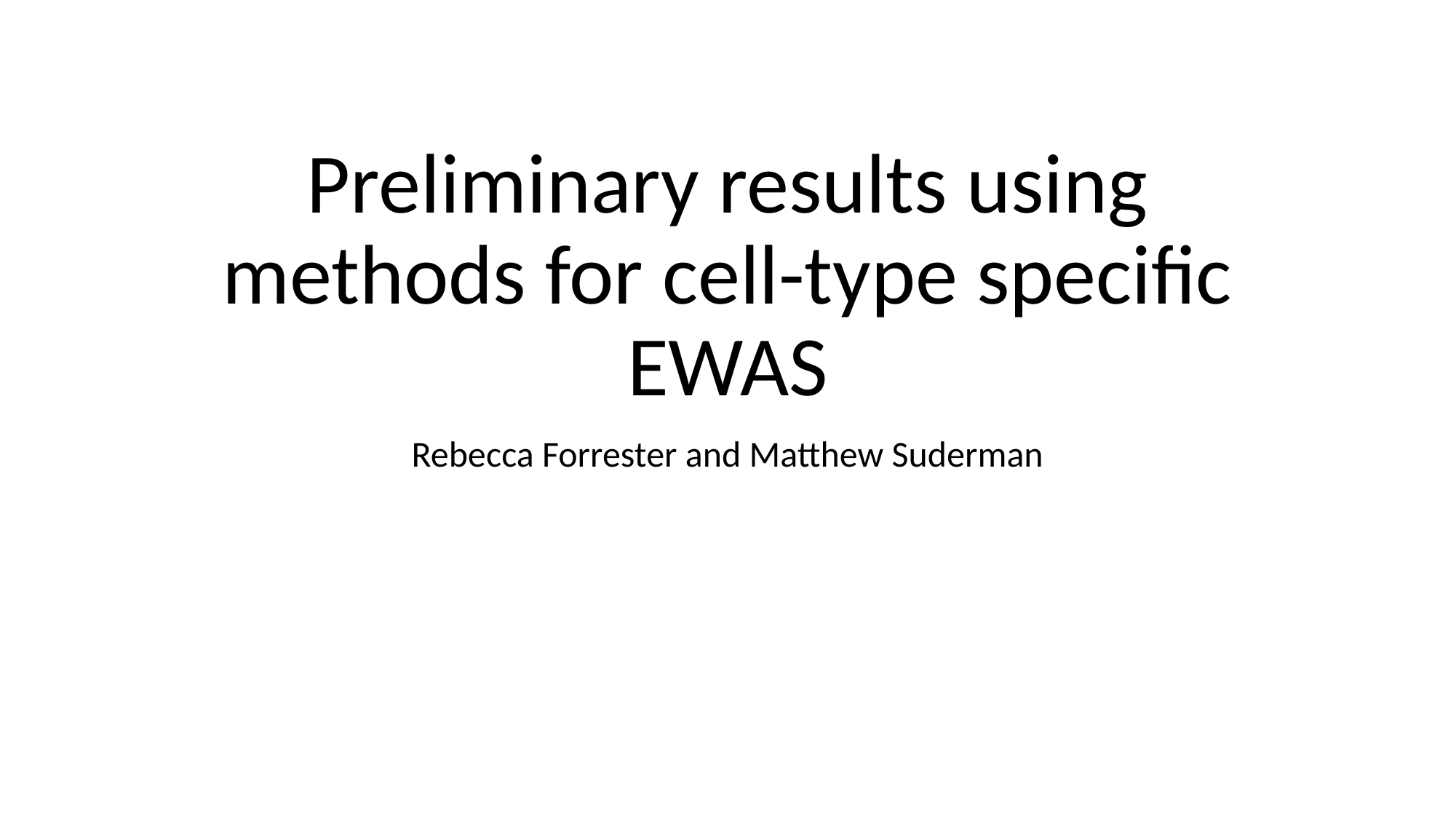

# Preliminary results using methods for cell-type specific EWAS
Rebecca Forrester and Matthew Suderman